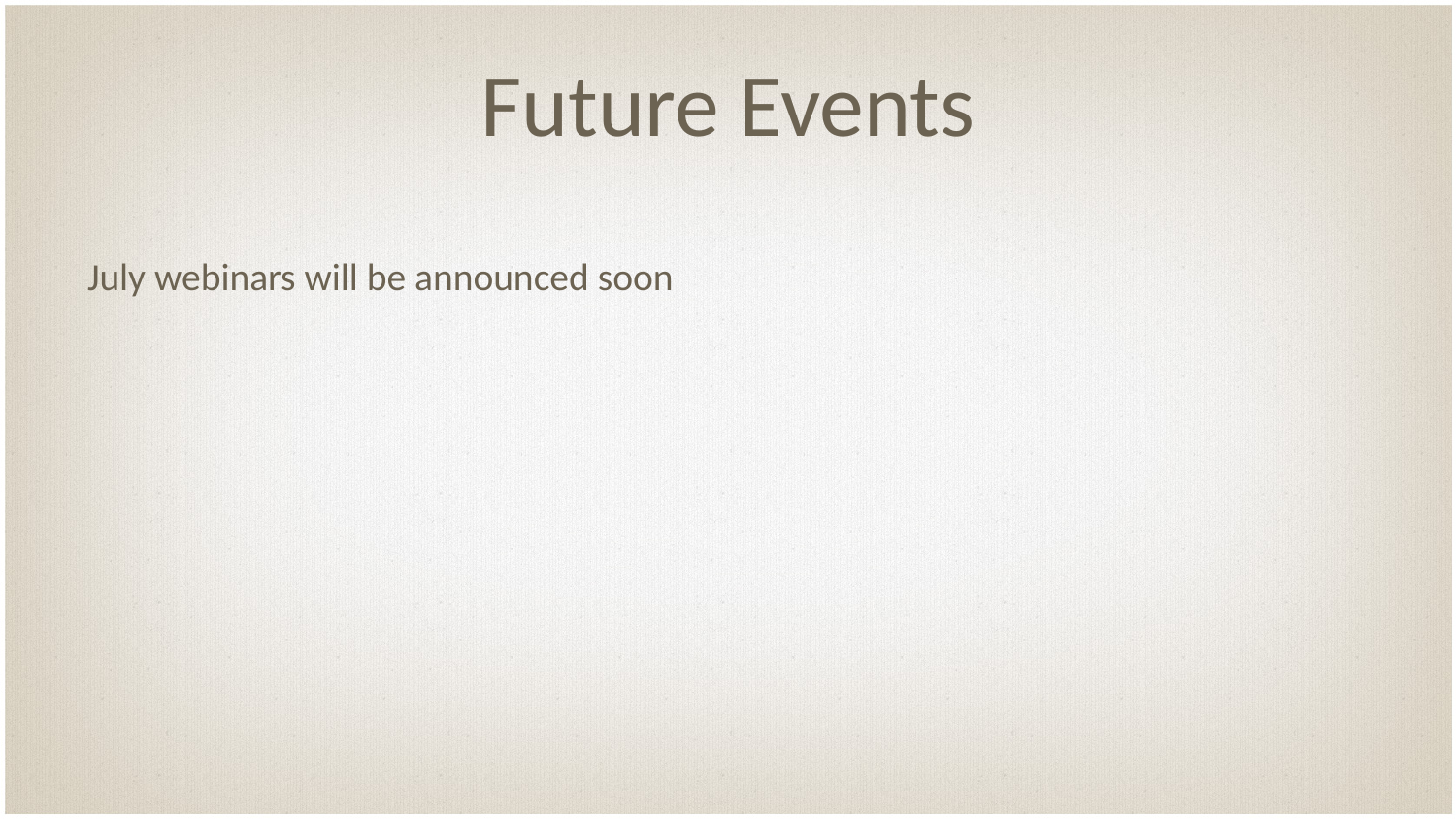

# Future Events

July webinars will be announced soon